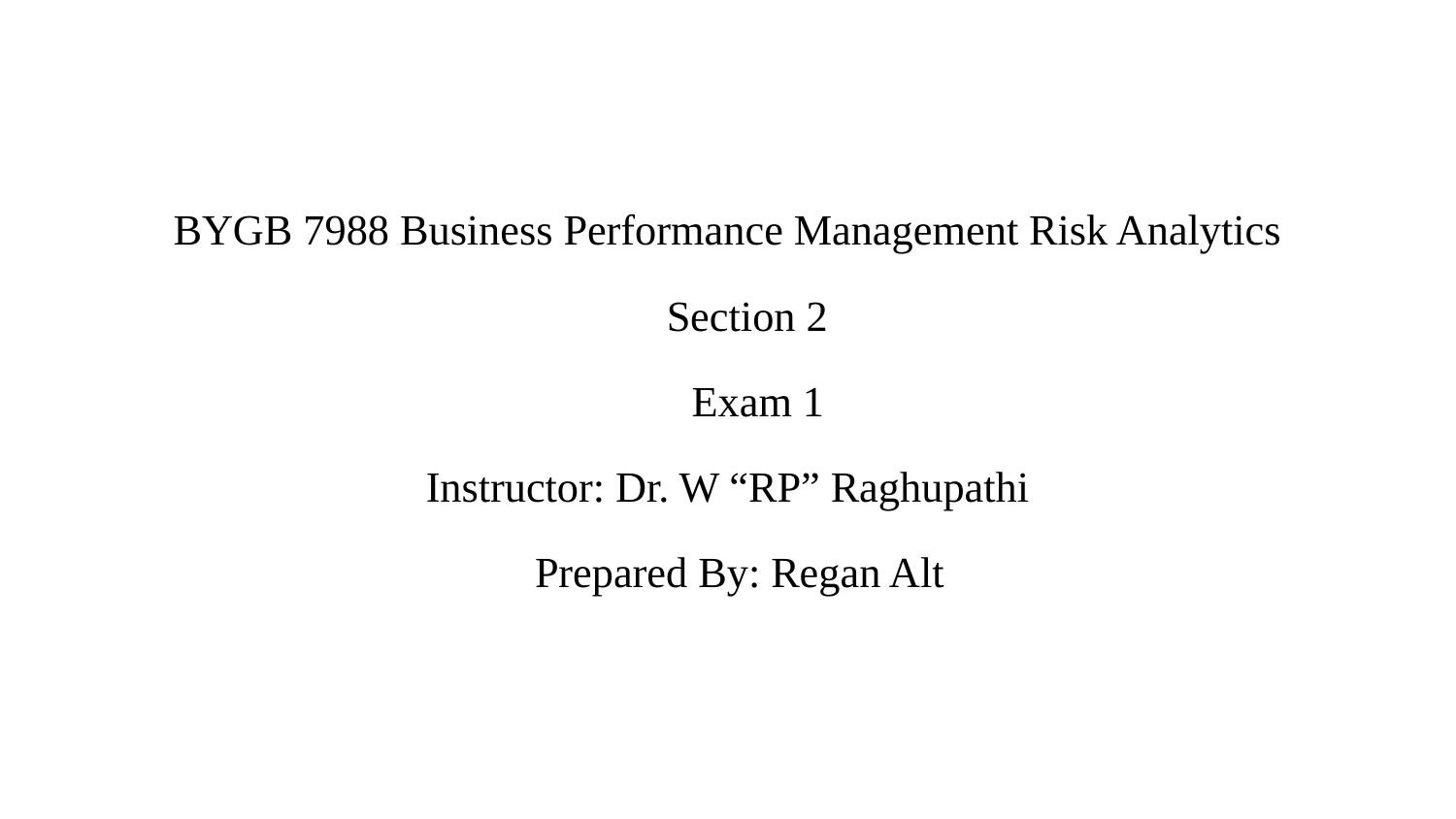

# BYGB 7988 Business Performance Management Risk Analytics

     Section 2

Exam 1

Instructor: Dr. W “RP” Raghupathi

Prepared By: Regan Alt